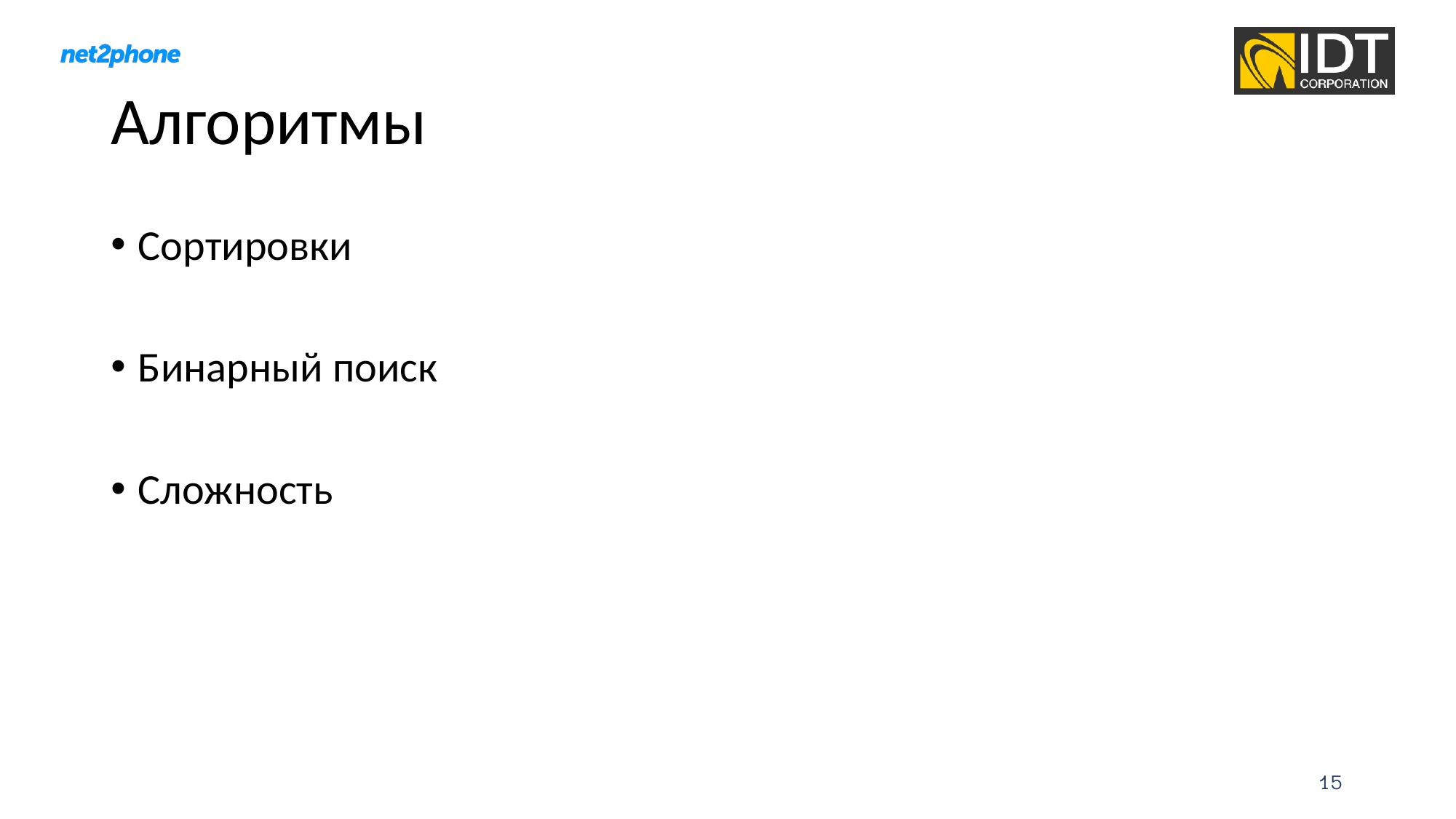

# Алгоритмы
Сортировки

Бинарный поиск

Сложность
15